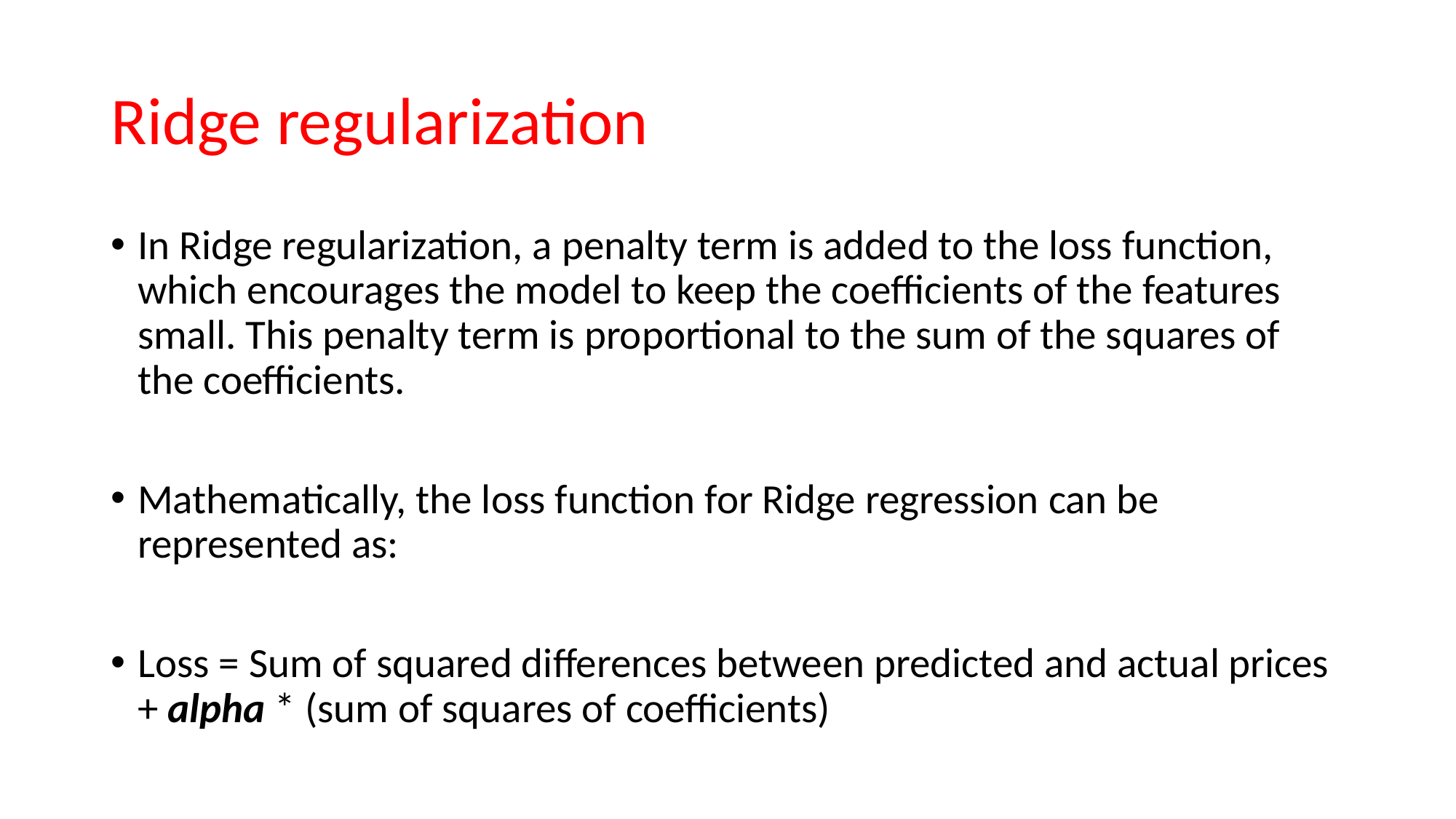

# Ridge regularization
In Ridge regularization, a penalty term is added to the loss function, which encourages the model to keep the coefficients of the features small. This penalty term is proportional to the sum of the squares of the coefficients.

Mathematically, the loss function for Ridge regression can be represented as:

Loss = Sum of squared differences between predicted and actual prices + alpha * (sum of squares of coefficients)